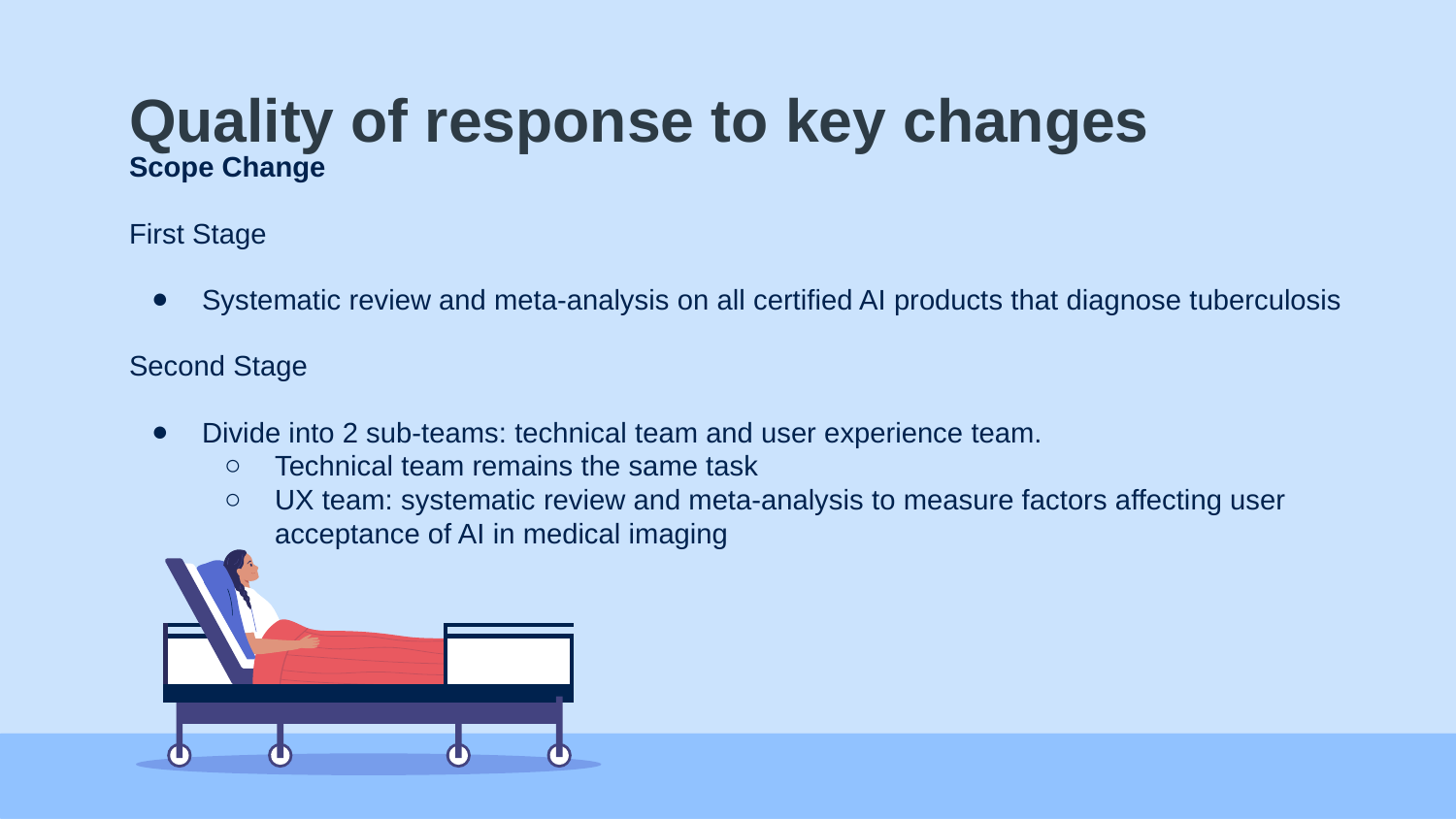

# Quality of response to key changes
Scope Change
First Stage
Systematic review and meta-analysis on all certified AI products that diagnose tuberculosis
Second Stage
Divide into 2 sub-teams: technical team and user experience team.
Technical team remains the same task
UX team: systematic review and meta-analysis to measure factors affecting user acceptance of AI in medical imaging